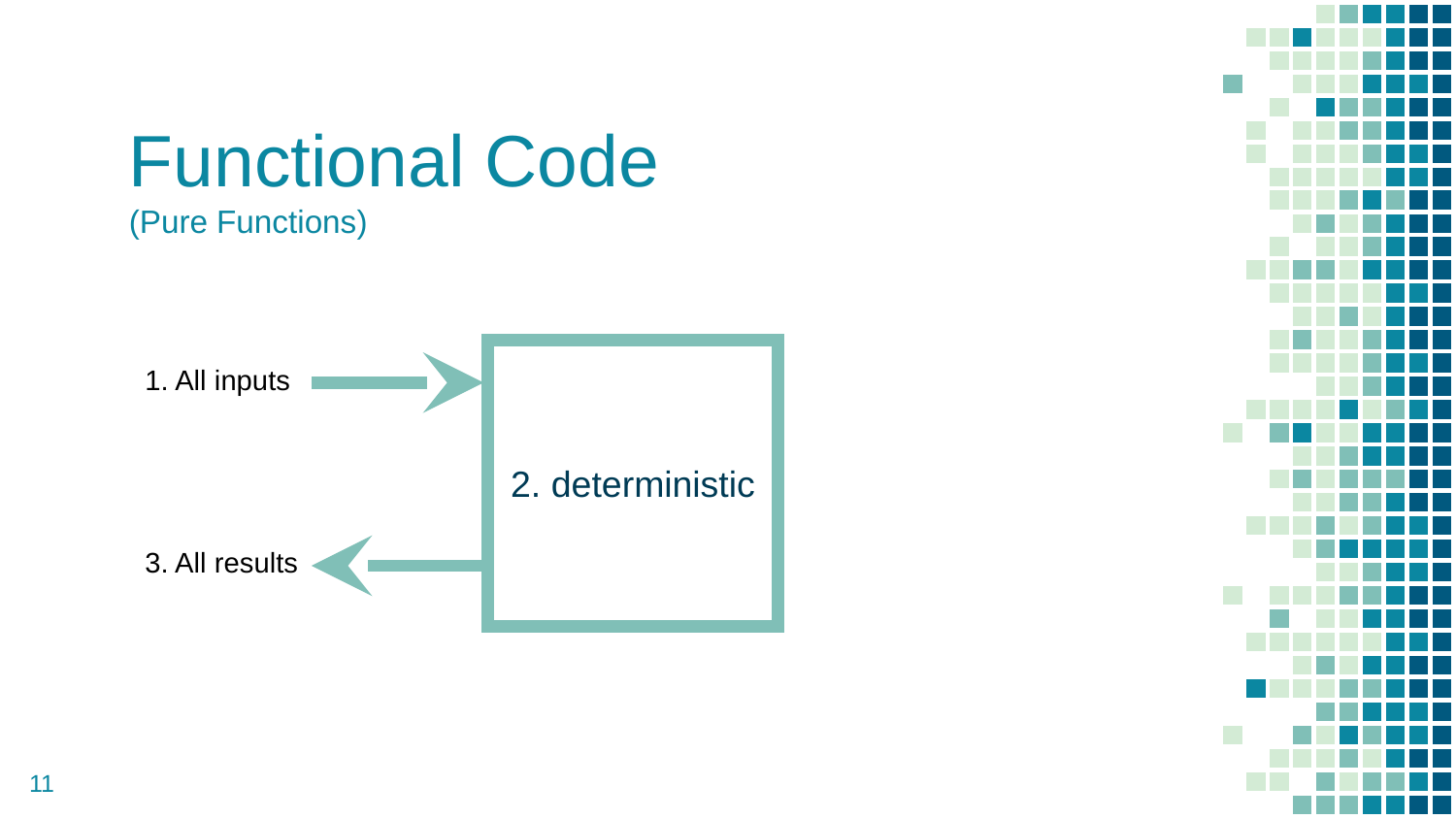

# Functional Code (Pure Functions)
2. deterministic
1. All inputs
3. All results
11